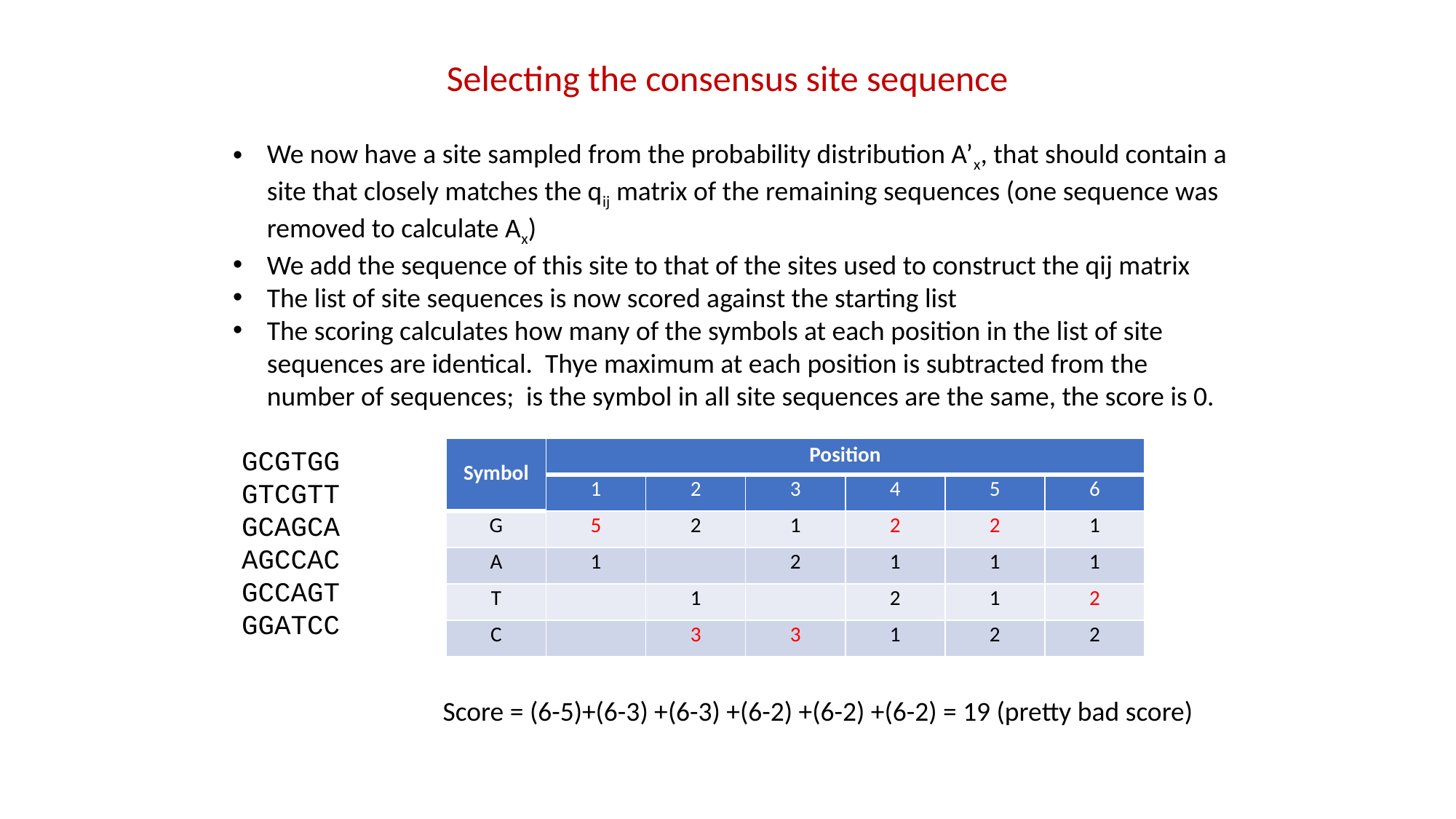

Selecting the consensus site sequence
We now have a site sampled from the probability distribution A’x, that should contain a site that closely matches the qij matrix of the remaining sequences (one sequence was removed to calculate Ax)
We add the sequence of this site to that of the sites used to construct the qij matrix
The list of site sequences is now scored against the starting list
The scoring calculates how many of the symbols at each position in the list of site sequences are identical.  Thye maximum at each position is subtracted from the number of sequences;  is the symbol in all site sequences are the same, the score is 0.

GCGTGG
GTCGTT
GCAGCA
AGCCAC
GCCAGT
GGATCC
| Symbol | Position |  |  |  |  |  |
| --- | --- | --- | --- | --- | --- | --- |
|  | 1 | 2 | 3 | 4 | 5 | 6 |
| G | 5 | 2 | 1 | 2 | 2 | 1 |
| A | 1 |  | 2 | 1 | 1 | 1 |
| T |  | 1 |  | 2 | 1 | 2 |
| C |  | 3 | 3 | 1 | 2 | 2 |
Score = (6-5)+(6-3) +(6-3) +(6-2) +(6-2) +(6-2) = 19 (pretty bad score)